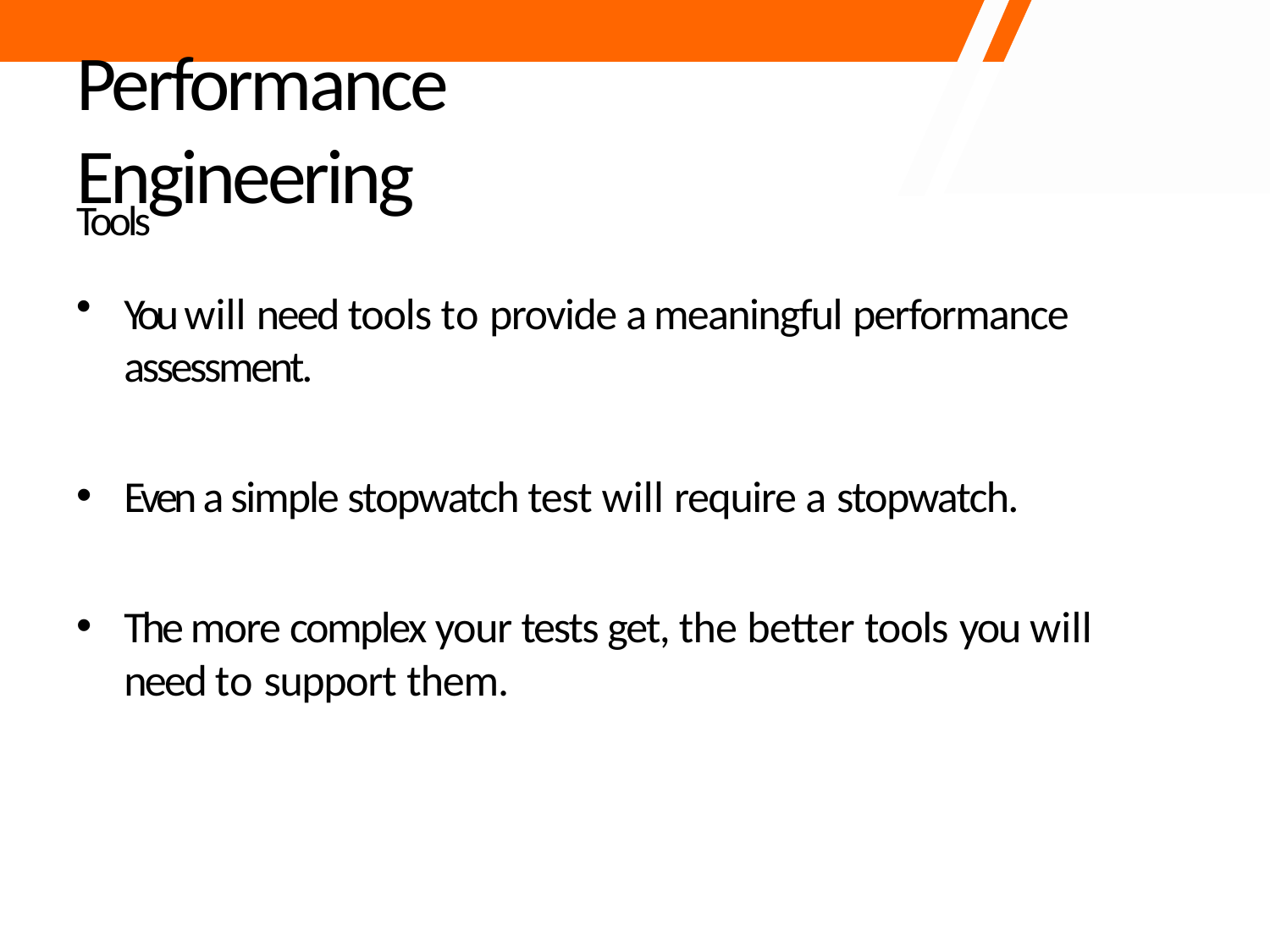

# Performance Engineering
Tools

You will need tools to provide a meaningful performance  assessment.

Even a simple stopwatch test will require a stopwatch.

The more complex your tests get, the better tools  you will  need to support them.